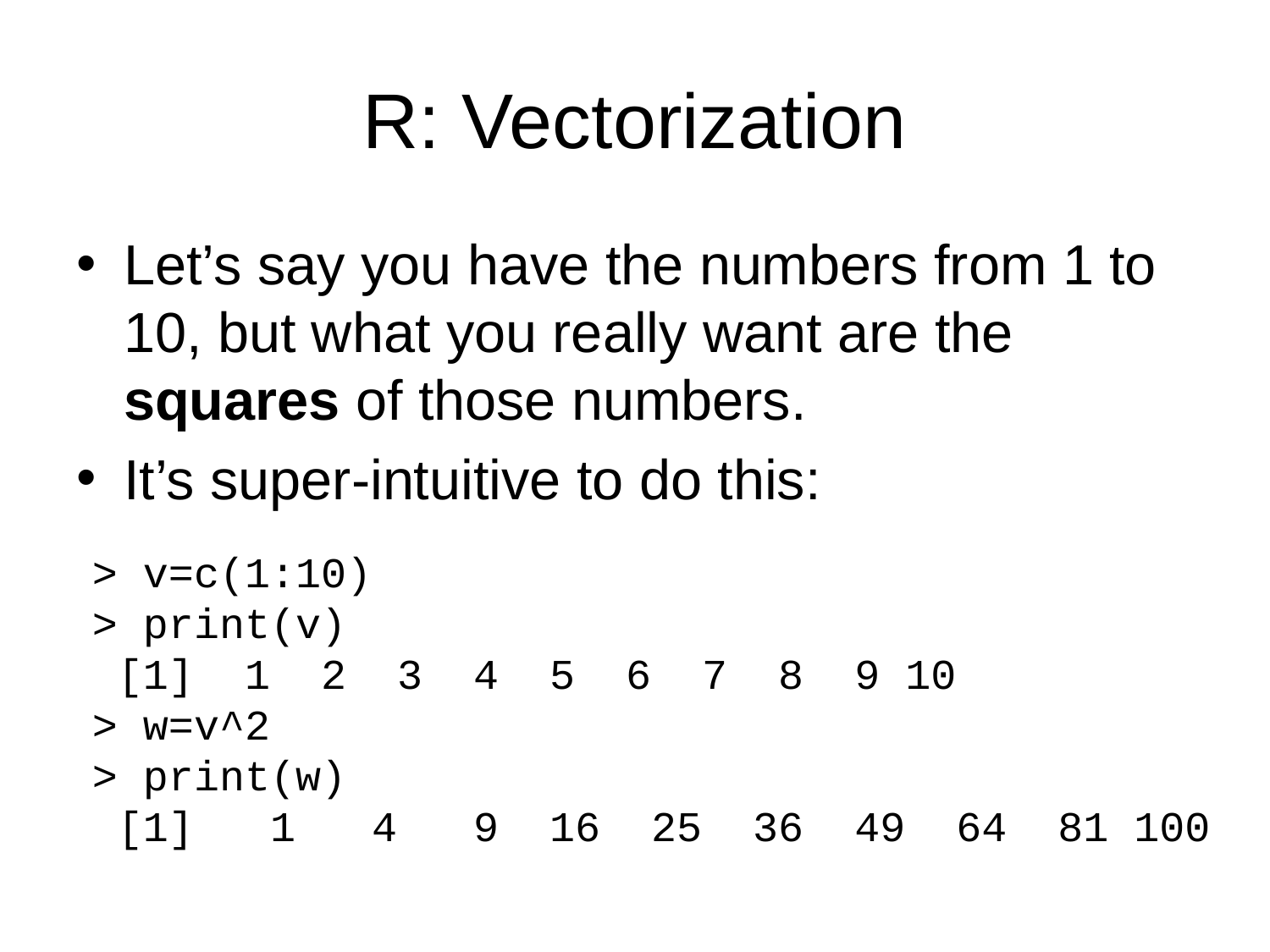

# R: Vectorization
Let’s say you have the numbers from 1 to 10, but what you really want are the squares of those numbers.
It’s super-intuitive to do this:
> v=c(1:10)
> print(v)
 [1]  1  2  3  4  5  6  7  8  9 10
> w=v^2
> print(w)
 [1]   1   4   9  16  25  36  49  64  81 100